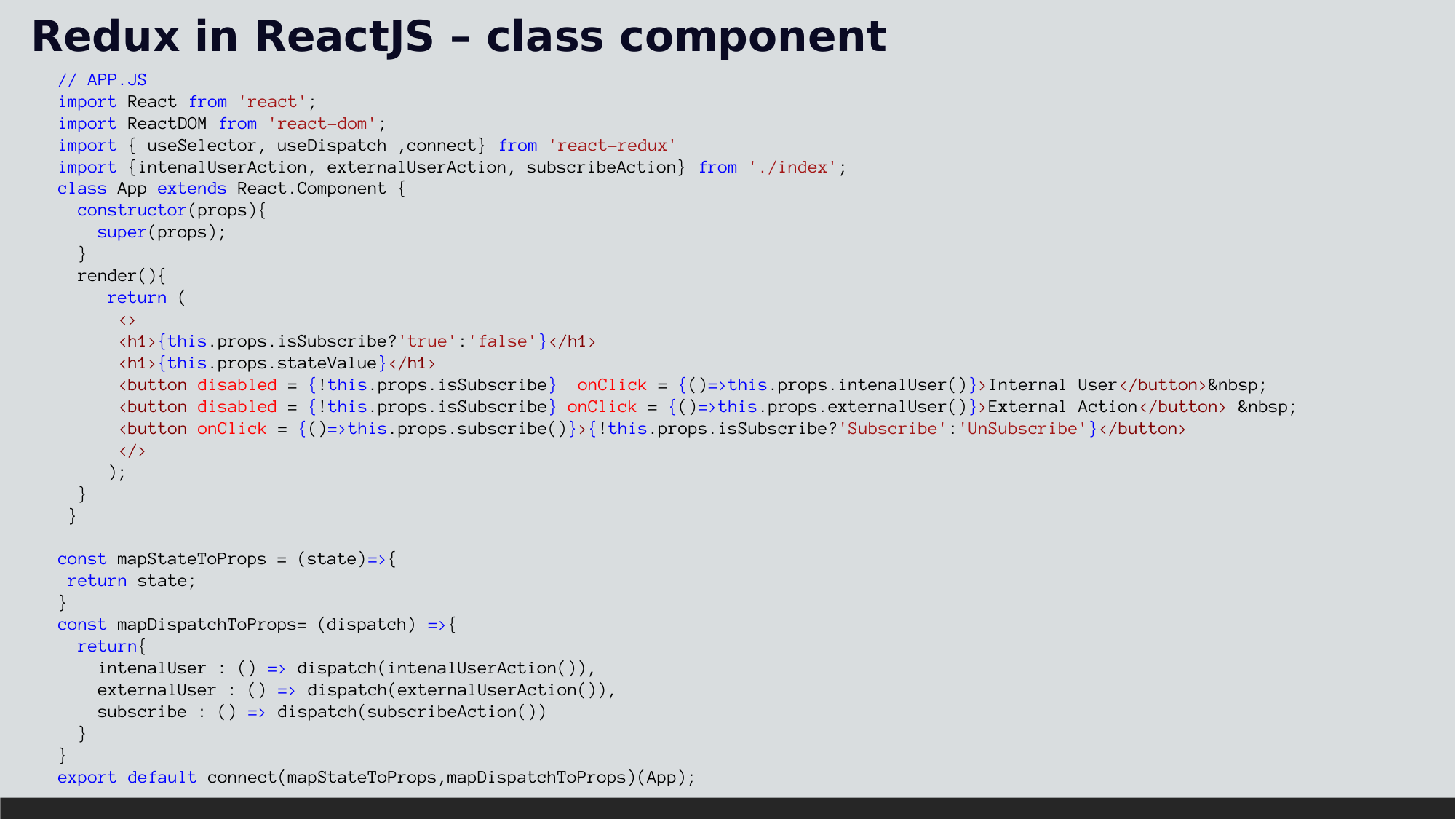

Redux in ReactJS – class component
// APP.JS
import React from 'react';
import ReactDOM from 'react-dom';
import { useSelector, useDispatch ,connect} from 'react-redux'
import {intenalUserAction, externalUserAction, subscribeAction} from './index';
class App extends React.Component {
  constructor(props){
    super(props);
  }
  render(){
     return (
      <>
      <h1>{this.props.isSubscribe?'true':'false'}</h1>
      <h1>{this.props.stateValue}</h1>
      <button disabled = {!this.props.isSubscribe}  onClick = {()=>this.props.intenalUser()}>Internal User</button>&nbsp;
      <button disabled = {!this.props.isSubscribe} onClick = {()=>this.props.externalUser()}>External Action</button> &nbsp;
      <button onClick = {()=>this.props.subscribe()}>{!this.props.isSubscribe?'Subscribe':'UnSubscribe'}</button>
      </>
     );
  }
 }
const mapStateToProps = (state)=>{
 return state;
}
const mapDispatchToProps= (dispatch) =>{
  return{
    intenalUser : () => dispatch(intenalUserAction()),
    externalUser : () => dispatch(externalUserAction()),
    subscribe : () => dispatch(subscribeAction())
  }
}
export default connect(mapStateToProps,mapDispatchToProps)(App);
#